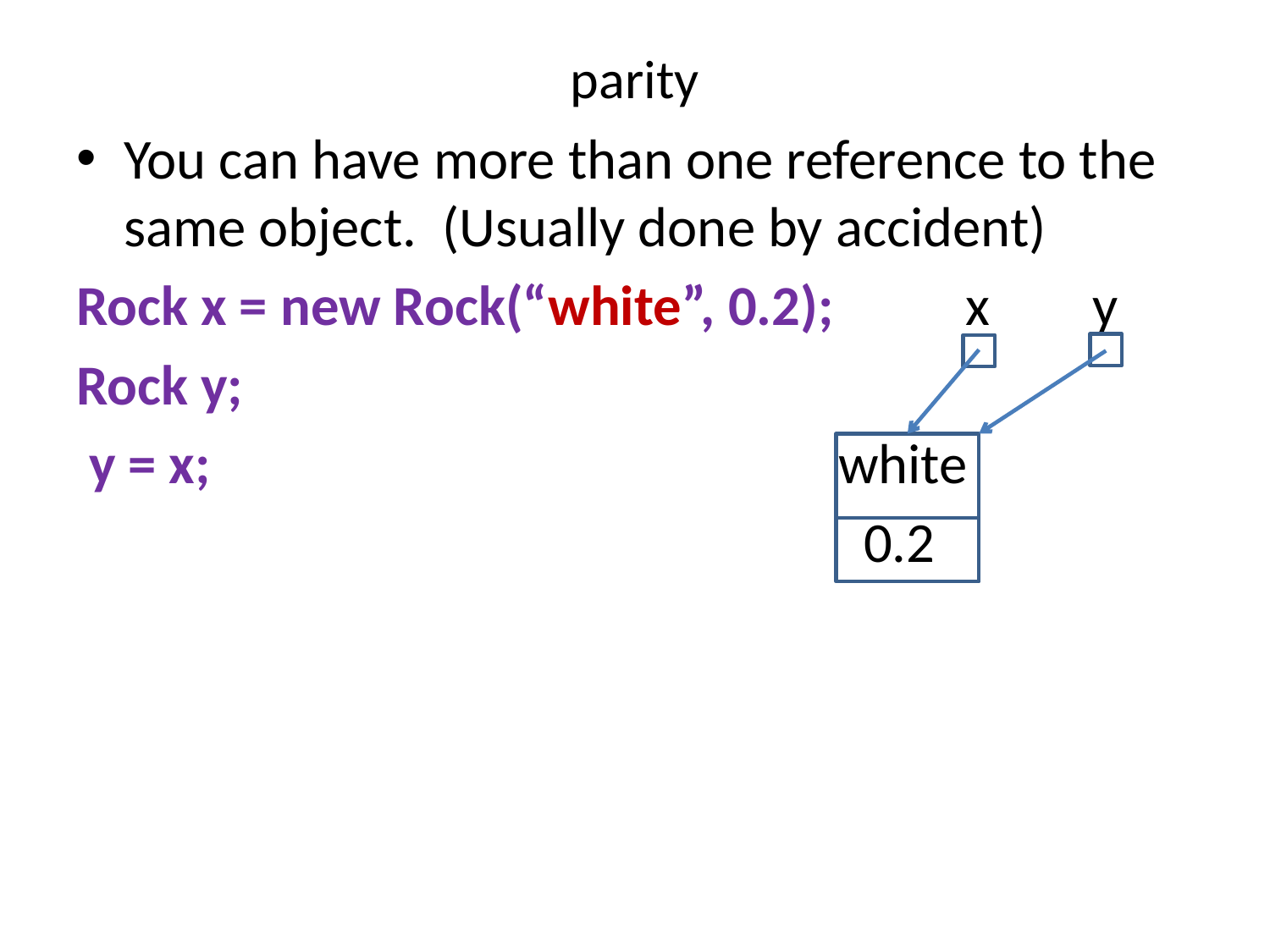

# parity
You can have more than one reference to the same object.  (Usually done by accident)
Rock x = new Rock(“white”, 0.2);		x	y
Rock y;
 y = x;					white
						  0.2